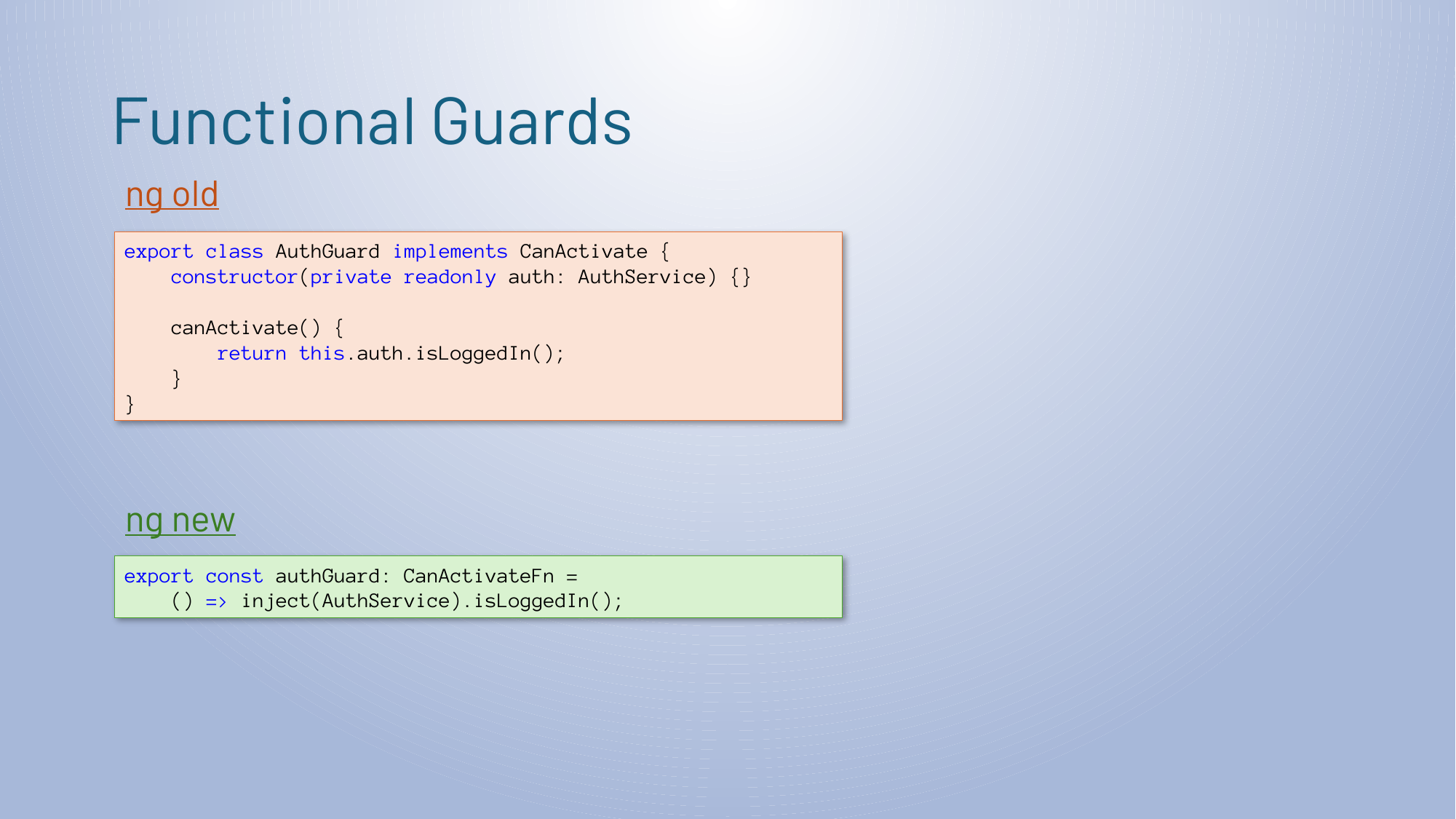

# Functional Guards
ng old
export class AuthGuard implements CanActivate {
    constructor(private readonly auth: AuthService) {}
    canActivate() {
        return this.auth.isLoggedIn();
    }
}
ng new
export const authGuard: CanActivateFn =
    () => inject(AuthService).isLoggedIn();